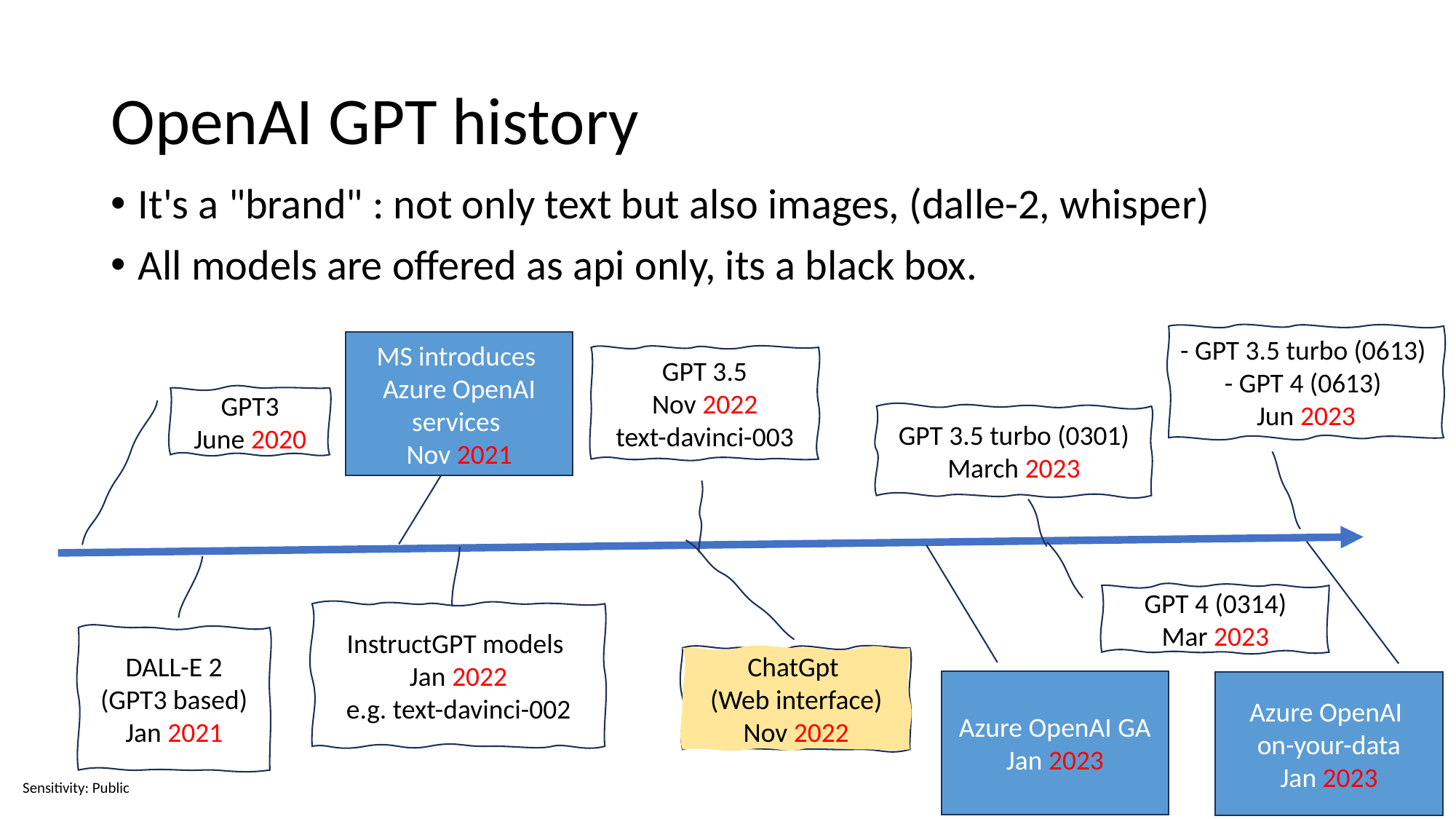

# OpenAI GPT history
It's a "brand" : not only text but also images, (dalle-2, whisper)
All models are offered as api only, its a black box.

- GPT 3.5 turbo (0613)
- GPT 4 (0613)
Jun 2023
MS introduces
Azure OpenAI services
Nov 2021
GPT 3.5
Nov 2022
text-davinci-003
GPT3
June 2020
GPT 3.5 turbo (0301)
March 2023
GPT 4 (0314)
Mar 2023
InstructGPT models
Jan 2022
e.g. text-davinci-002
DALL-E 2
(GPT3 based)
Jan 2021
ChatGpt
(Web interface)
Nov 2022
Azure OpenAI GA
Jan 2023
Azure OpenAI
on-your-data
Jan 2023